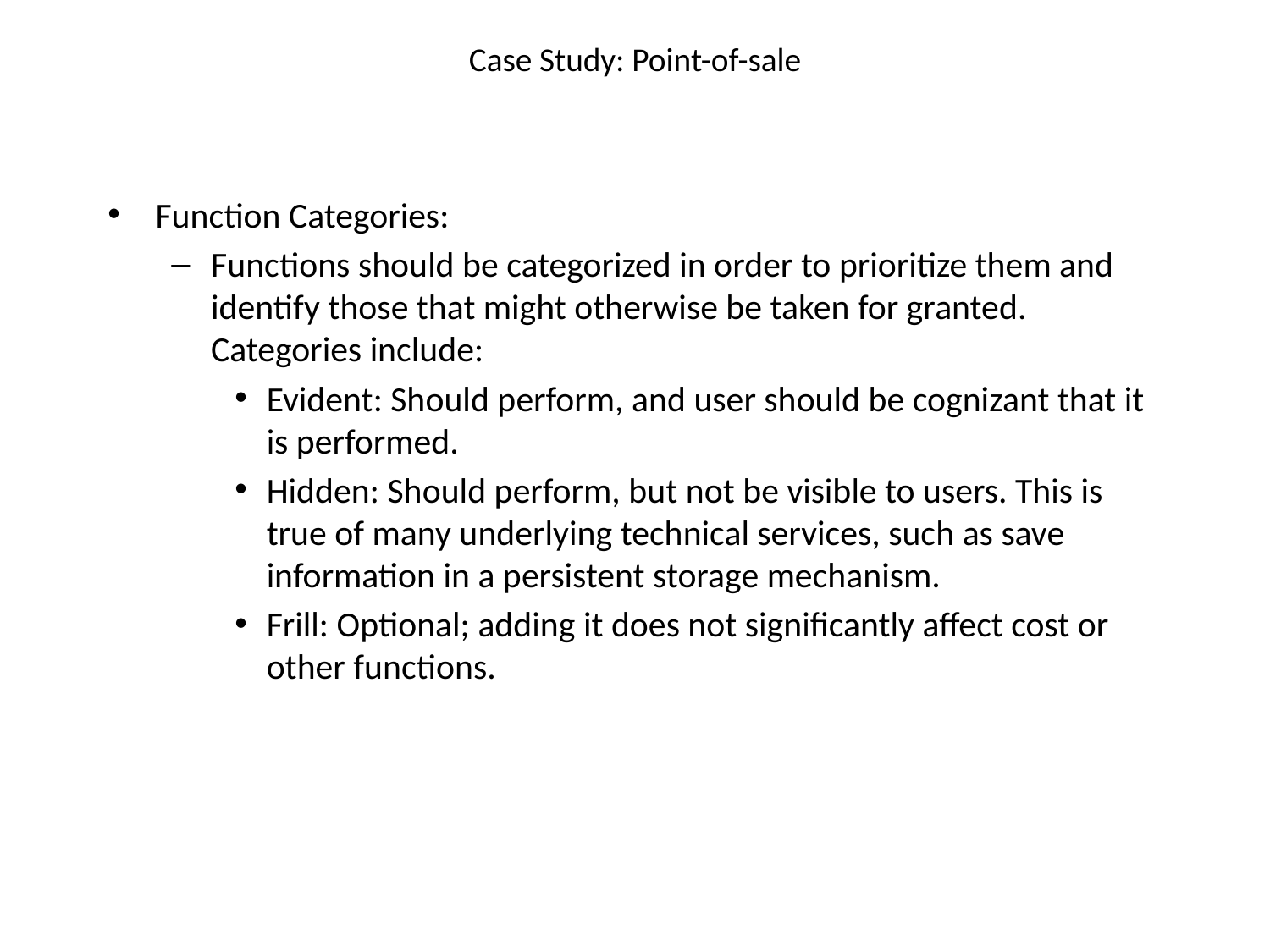

# Case Study: Point-of-sale
Function Categories:
Functions should be categorized in order to prioritize them and identify those that might otherwise be taken for granted. Categories include:
Evident: Should perform, and user should be cognizant that it is performed.
Hidden: Should perform, but not be visible to users. This is true of many underlying technical services, such as save information in a persistent storage mechanism.
Frill: Optional; adding it does not significantly affect cost or other functions.